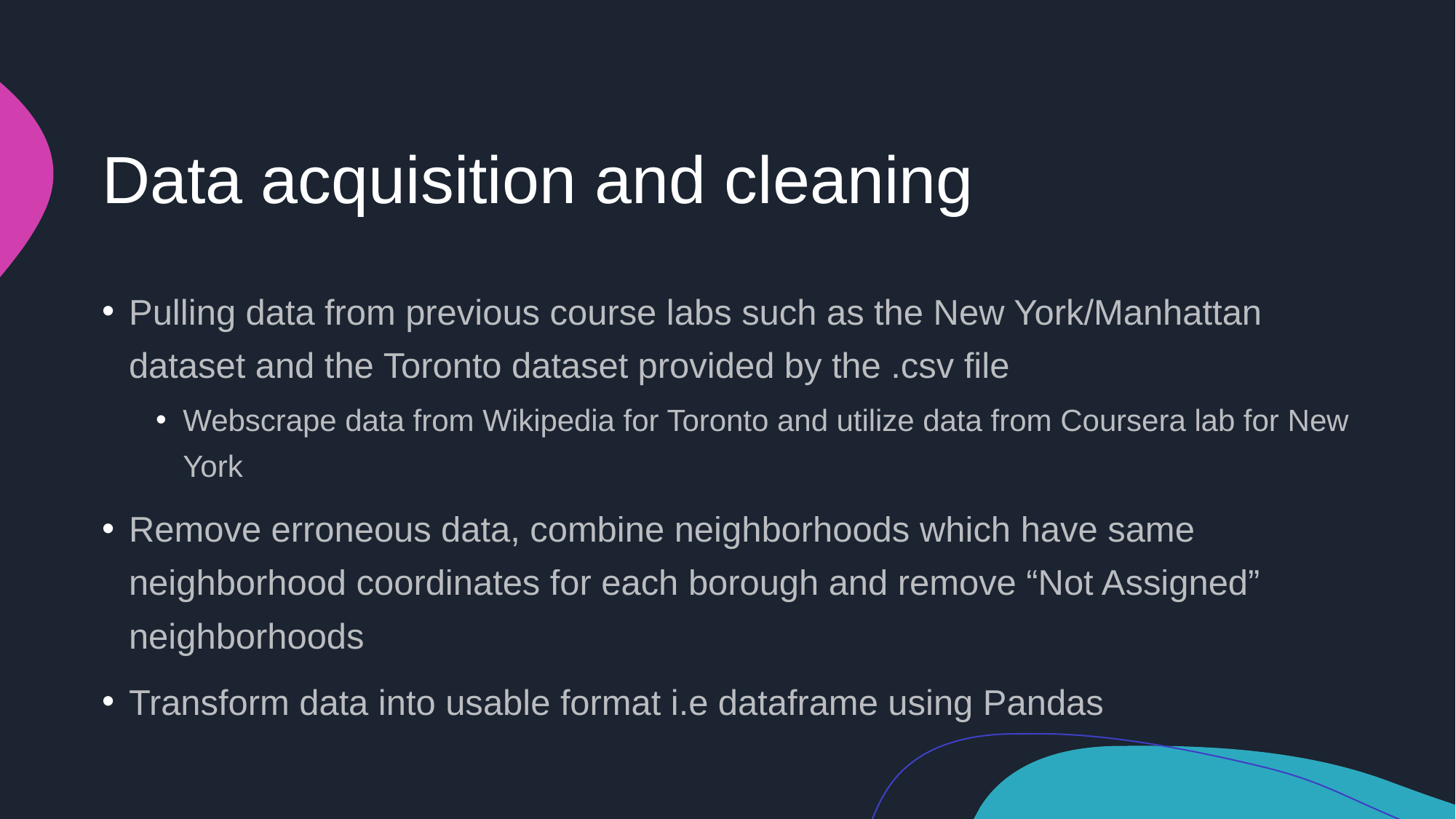

# Data acquisition and cleaning
Pulling data from previous course labs such as the New York/Manhattan dataset and the Toronto dataset provided by the .csv file
Webscrape data from Wikipedia for Toronto and utilize data from Coursera lab for New York
Remove erroneous data, combine neighborhoods which have same neighborhood coordinates for each borough and remove “Not Assigned” neighborhoods
Transform data into usable format i.e dataframe using Pandas